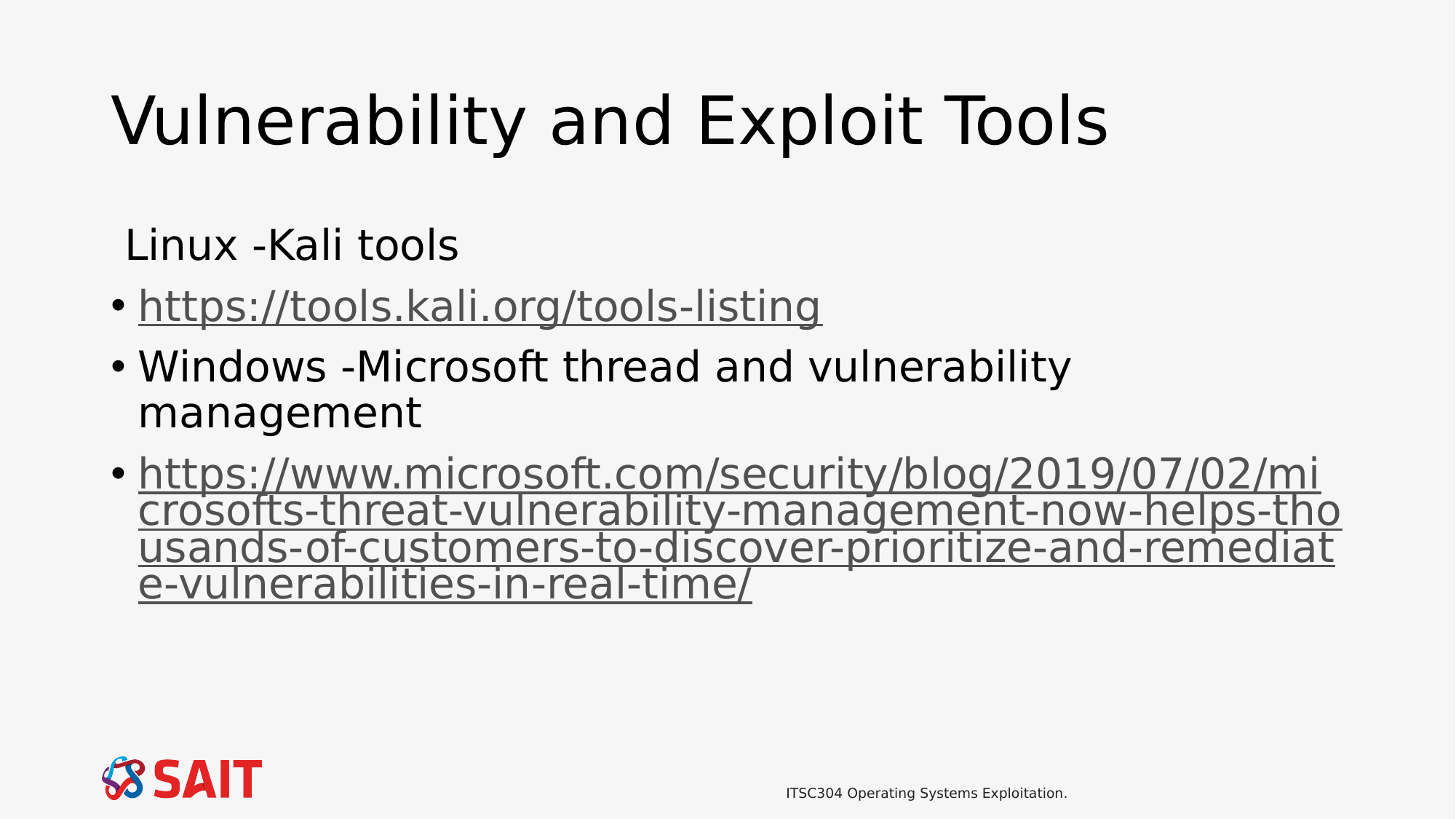

# Vulnerability and Exploit Tools
 Linux -Kali tools
https://tools.kali.org/tools-listing
Windows -Microsoft thread and vulnerability management
https://www.microsoft.com/security/blog/2019/07/02/microsofts-threat-vulnerability-management-now-helps-thousands-of-customers-to-discover-prioritize-and-remediate-vulnerabilities-in-real-time/

ITSC304 Operating Systems Exploitation.